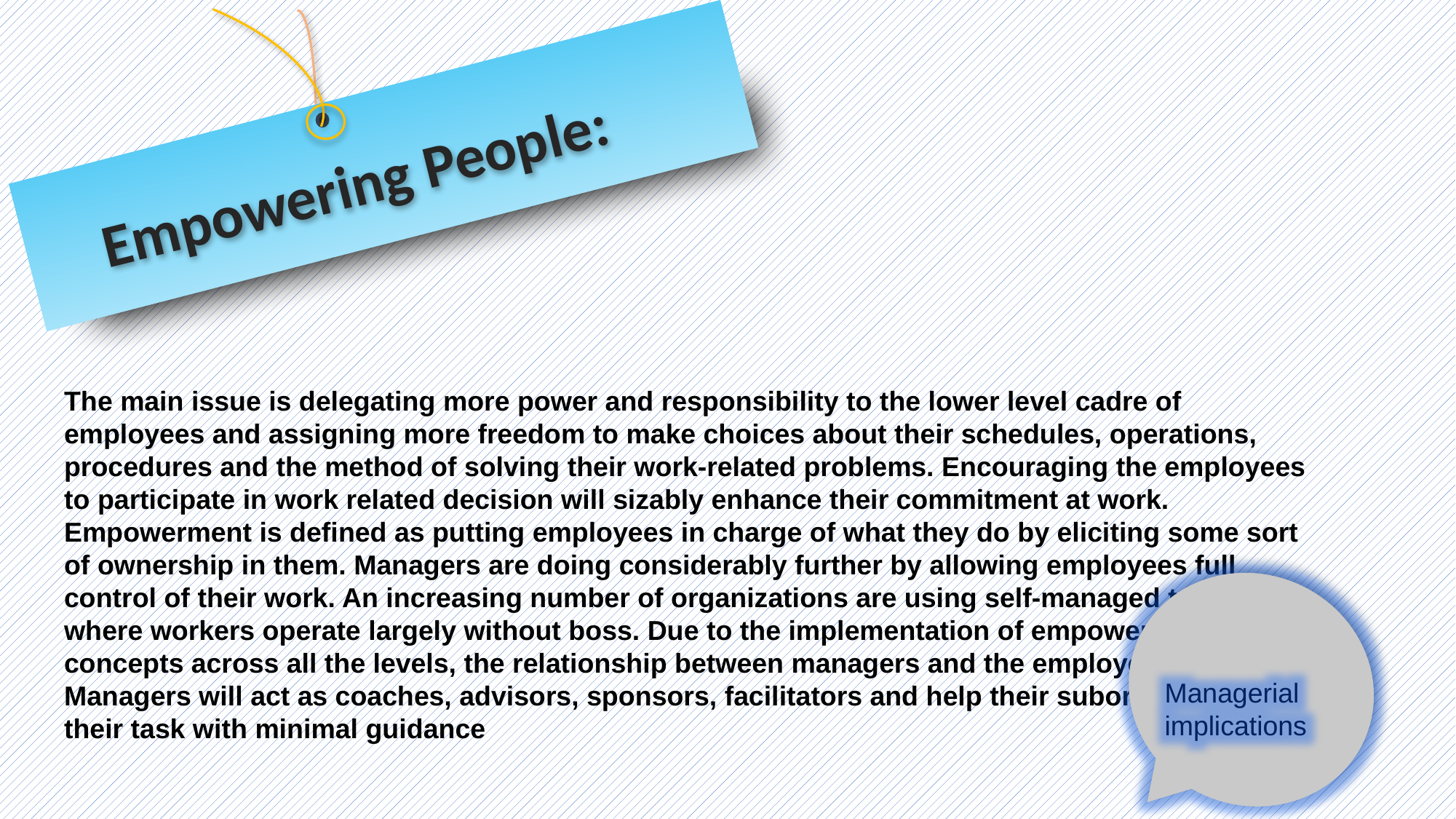

Empowering People:
The main issue is delegating more power and responsibility to the lower level cadre of
employees and assigning more freedom to make choices about their schedules, operations,
procedures and the method of solving their work-related problems. Encouraging the employees
to participate in work related decision will sizably enhance their commitment at work.
Empowerment is defined as putting employees in charge of what they do by eliciting some sort
of ownership in them. Managers are doing considerably further by allowing employees full
control of their work. An increasing number of organizations are using self-managed teams,
where workers operate largely without boss. Due to the implementation of empowerment
concepts across all the levels, the relationship between managers and the employees is reshaped.
Managers will act as coaches, advisors, sponsors, facilitators and help their subordinates to do
their task with minimal guidance

Managerial implications